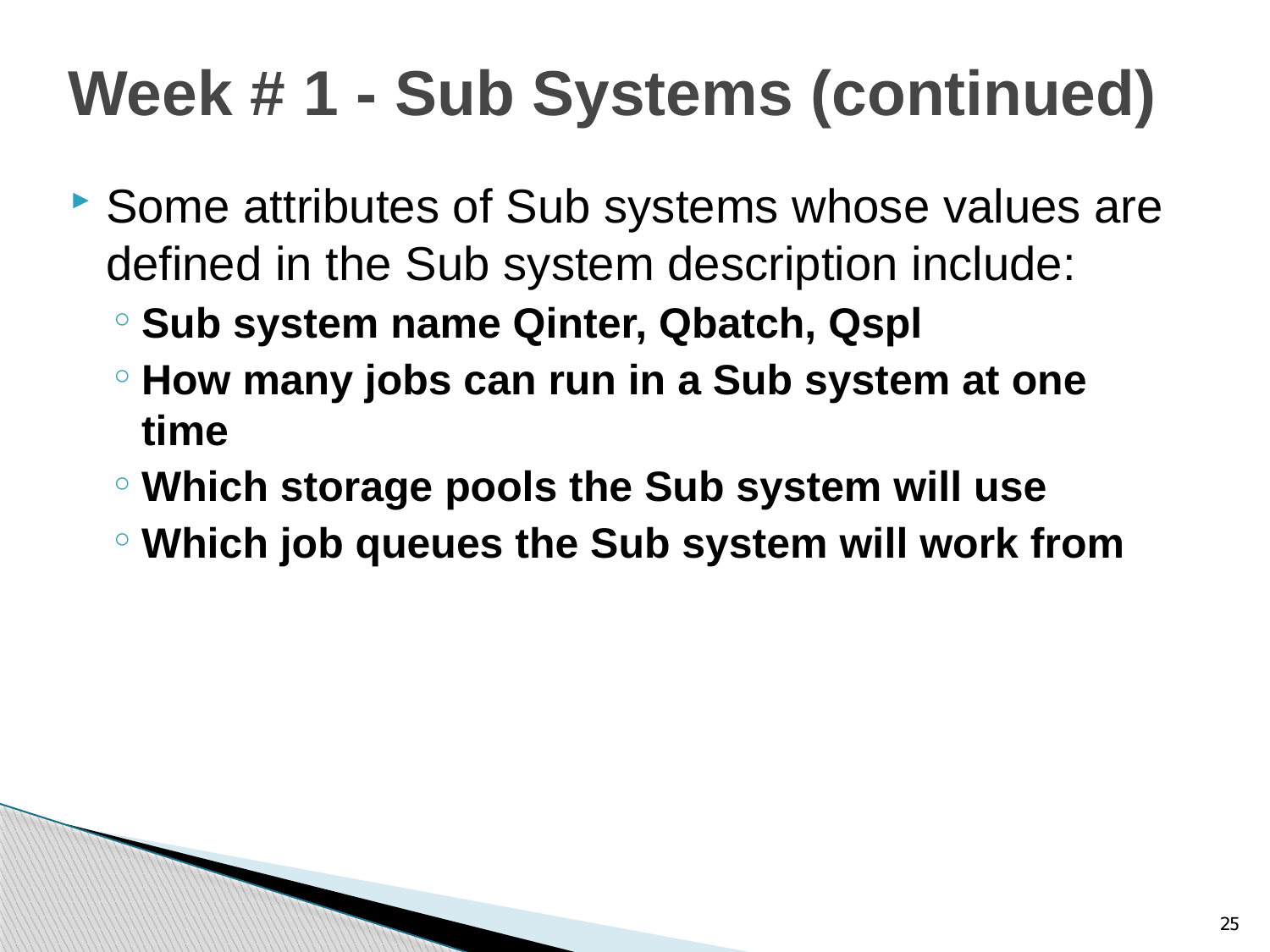

# Week # 1 - Sub Systems (continued)
Some attributes of Sub systems whose values are defined in the Sub system description include:
Sub system name Qinter, Qbatch, Qspl
How many jobs can run in a Sub system at one time
Which storage pools the Sub system will use
Which job queues the Sub system will work from
25